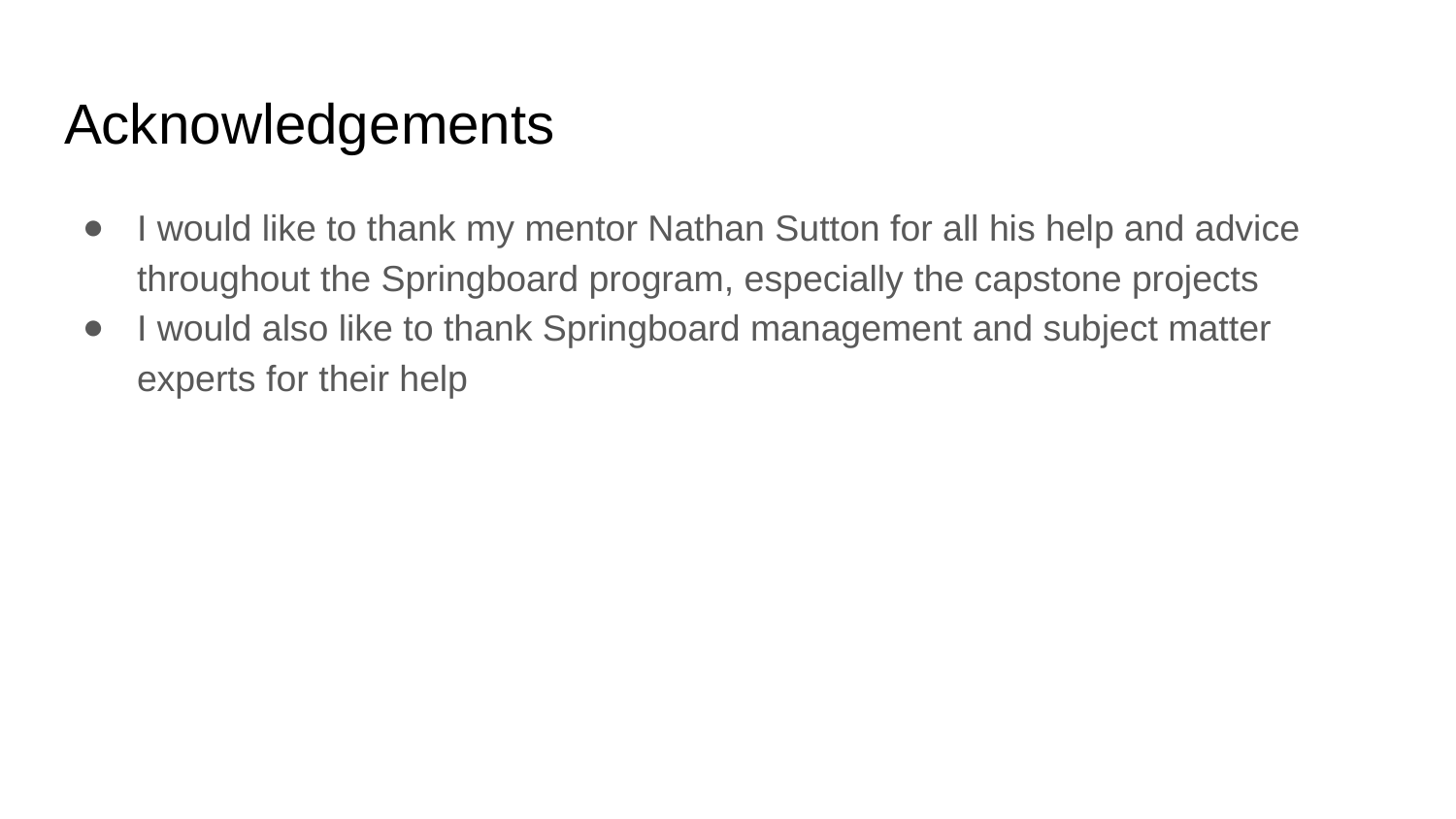

# Acknowledgements
I would like to thank my mentor Nathan Sutton for all his help and advice throughout the Springboard program, especially the capstone projects
I would also like to thank Springboard management and subject matter experts for their help